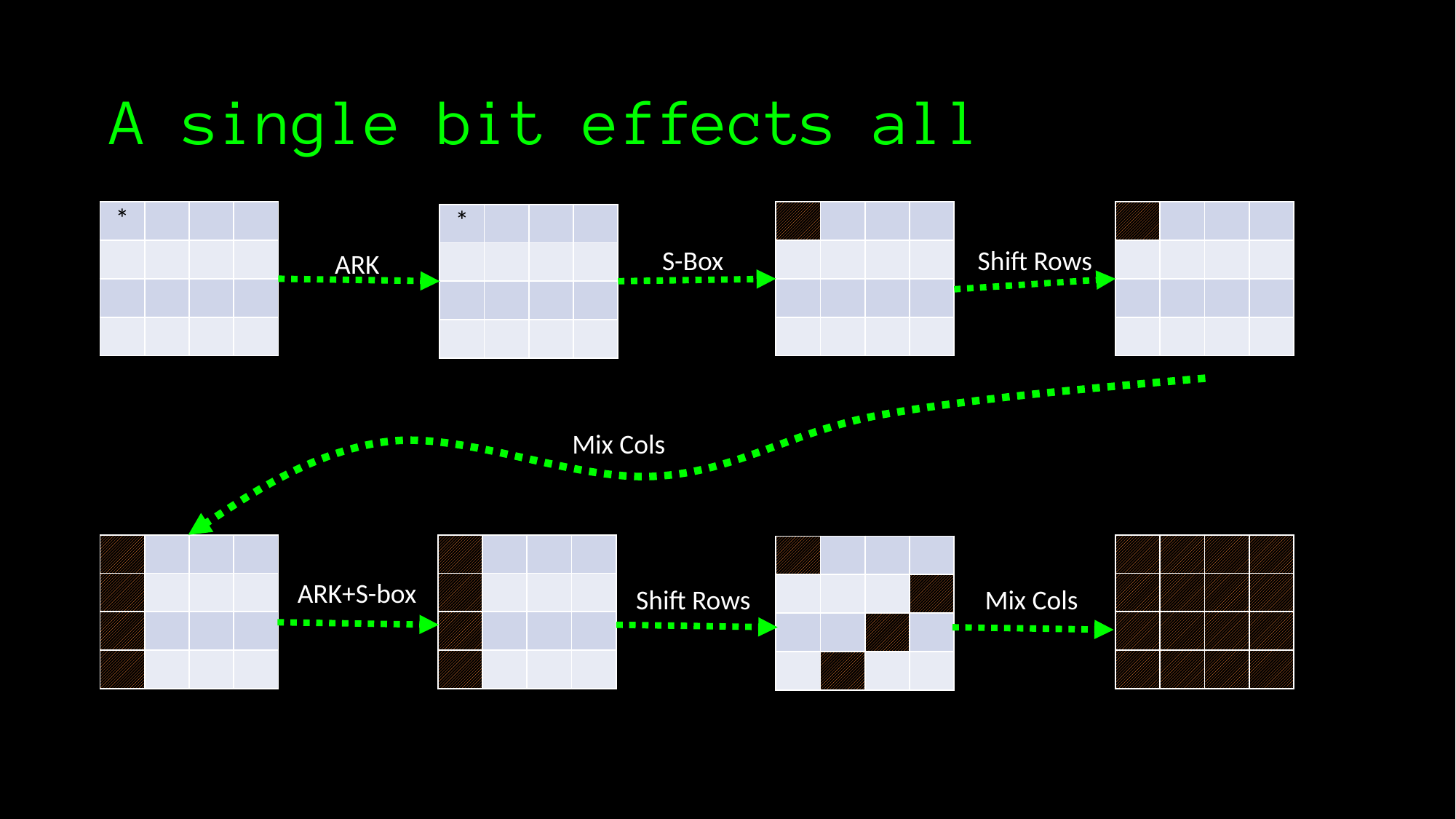

# A single bit effects all
| \* |  |  |  |
| --- | --- | --- | --- |
|  |  |  |  |
|  |  |  |  |
|  |  |  |  |
|  |  |  |  |
| --- | --- | --- | --- |
|  |  |  |  |
|  |  |  |  |
|  |  |  |  |
|  |  |  |  |
| --- | --- | --- | --- |
|  |  |  |  |
|  |  |  |  |
|  |  |  |  |
| \* |  |  |  |
| --- | --- | --- | --- |
|  |  |  |  |
|  |  |  |  |
|  |  |  |  |
S-Box
Shift Rows
ARK

Mix Cols
|  |  |  |  |
| --- | --- | --- | --- |
|  |  |  |  |
|  |  |  |  |
|  |  |  |  |
|  |  |  |  |
| --- | --- | --- | --- |
|  |  |  |  |
|  |  |  |  |
|  |  |  |  |
|  |  |  |  |
| --- | --- | --- | --- |
|  |  |  |  |
|  |  |  |  |
|  |  |  |  |
|  |  |  |  |
| --- | --- | --- | --- |
|  |  |  |  |
|  |  |  |  |
|  |  |  |  |
ARK+S-box
Shift Rows
Mix Cols